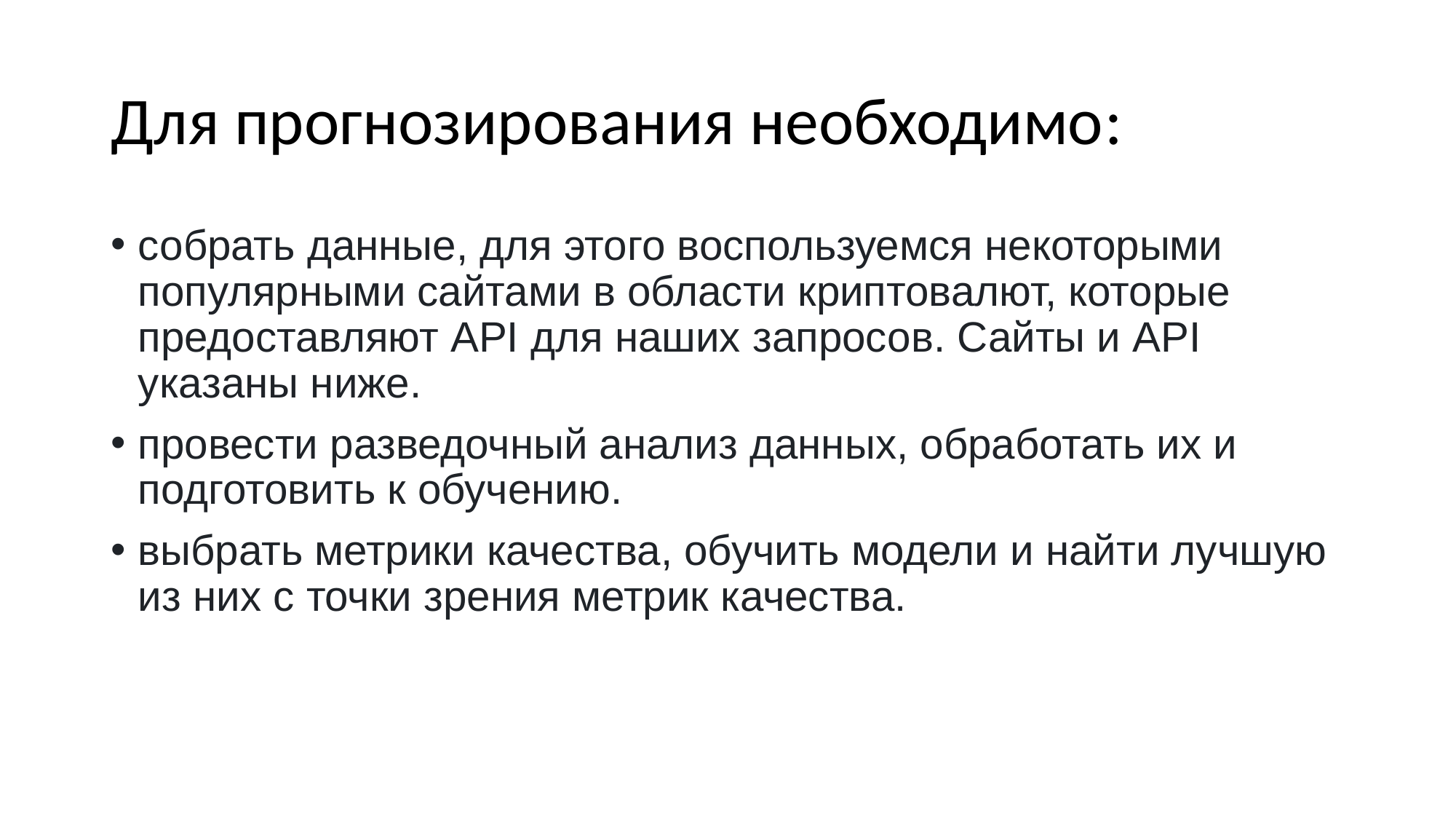

# Для прогнозирования необходимо:
собрать данные, для этого воспользуемся некоторыми популярными сайтами в области криптовалют, которые предоставляют API для наших запросов. Сайты и API указаны ниже.
провести разведочный анализ данных, обработать их и подготовить к обучению.
выбрать метрики качества, обучить модели и найти лучшую из них с точки зрения метрик качества.